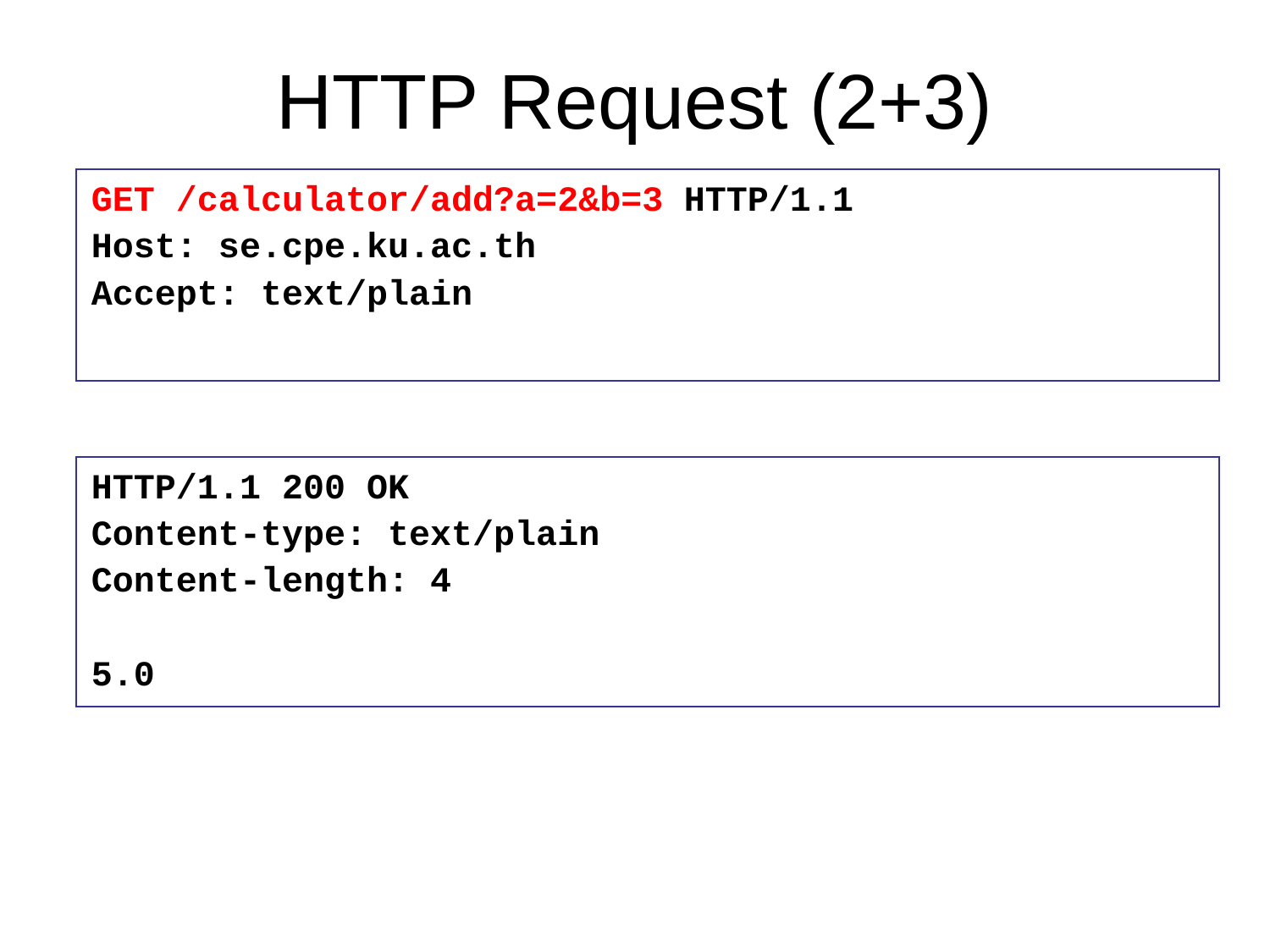

HTTP Request (2+3)
GET /calculator/add?a=2&b=3 HTTP/1.1
Host: se.cpe.ku.ac.th
Accept: text/plain
HTTP/1.1 200 OK
Content-type: text/plain
Content-length: 4

5.0